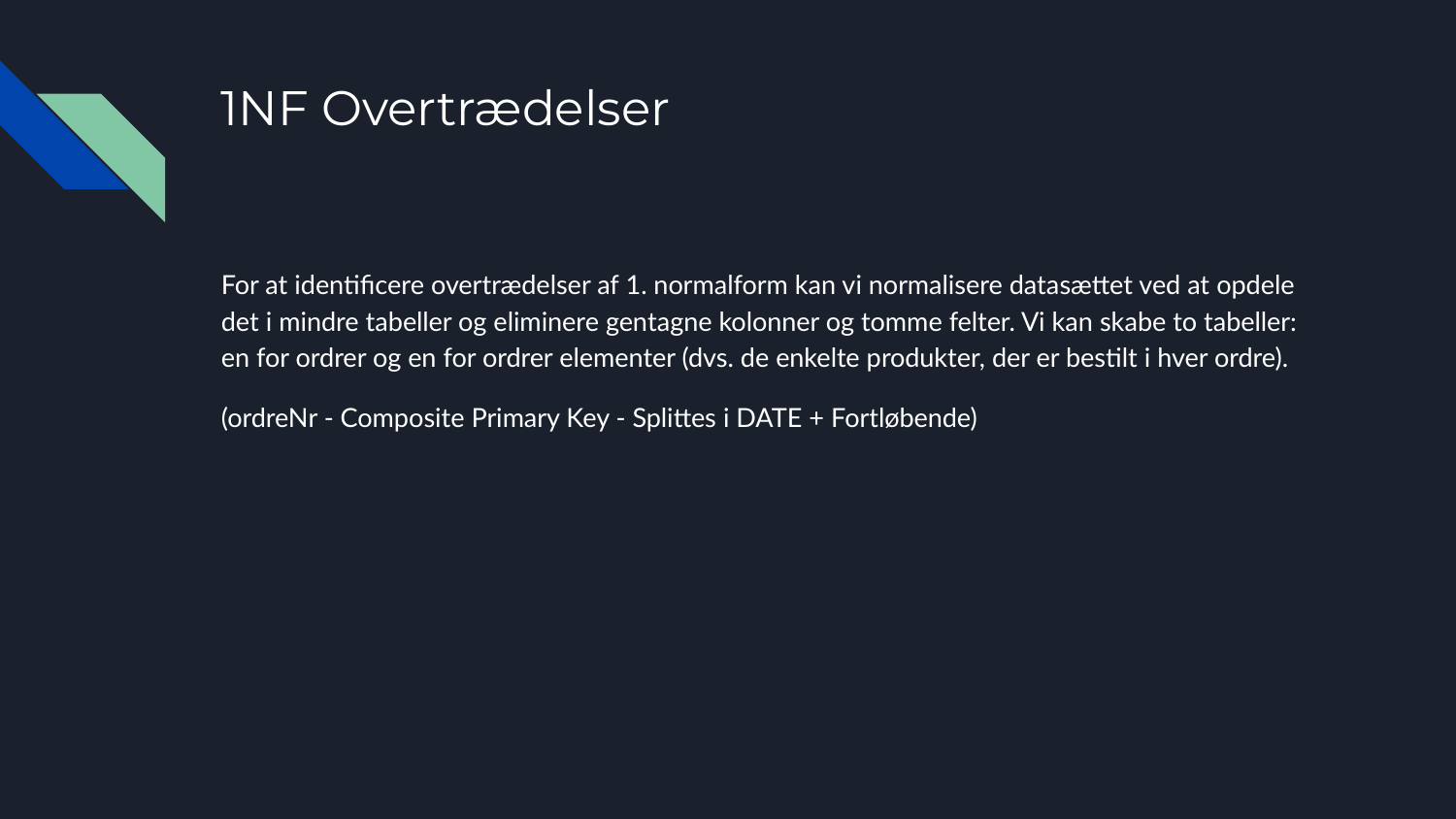

# 1NF Overtrædelser
For at identificere overtrædelser af 1. normalform kan vi normalisere datasættet ved at opdele det i mindre tabeller og eliminere gentagne kolonner og tomme felter. Vi kan skabe to tabeller: en for ordrer og en for ordrer elementer (dvs. de enkelte produkter, der er bestilt i hver ordre).
(ordreNr - Composite Primary Key - Splittes i DATE + Fortløbende)